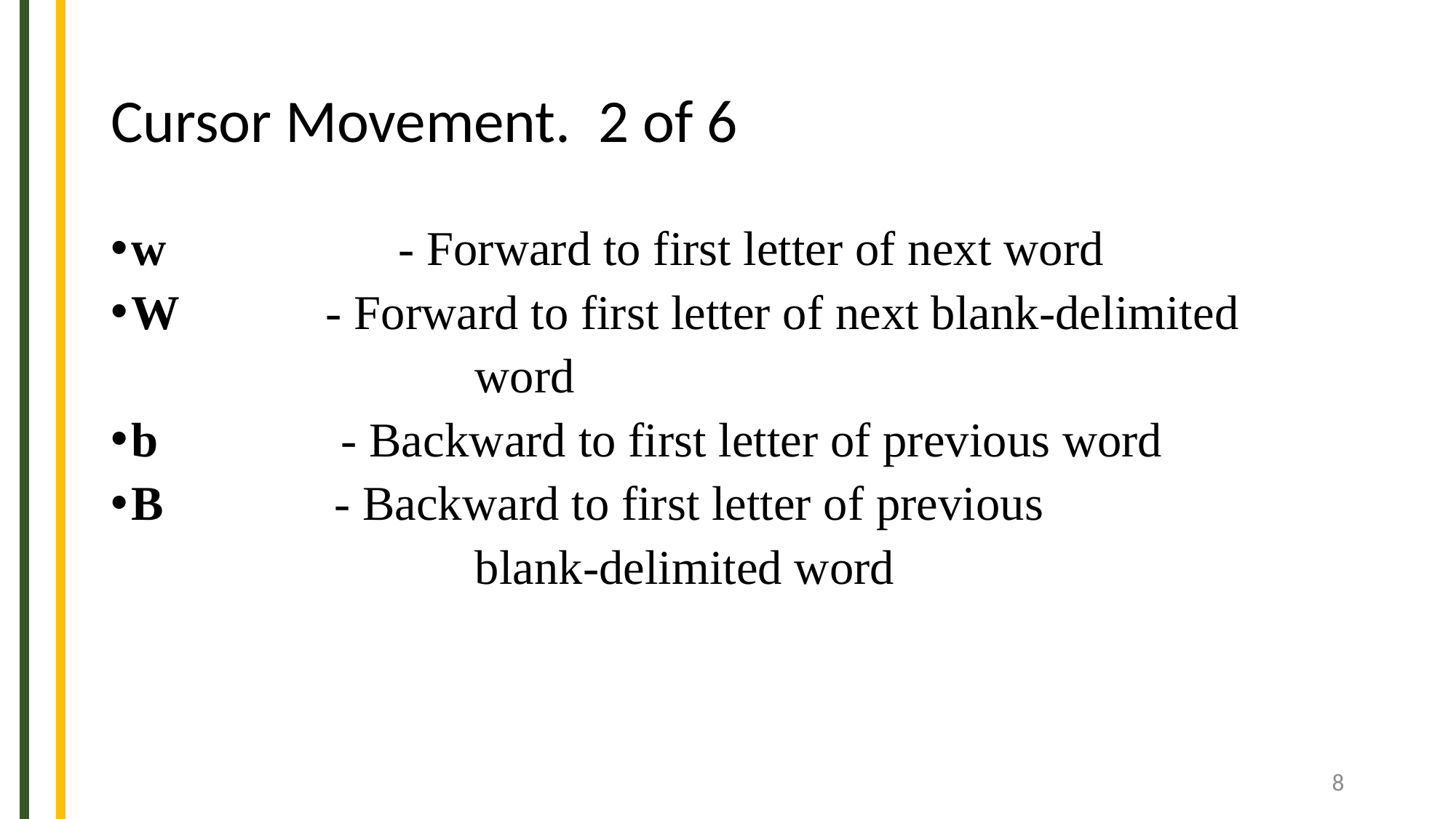

# Cursor Movement.  2 of 6
w		    - Forward to first letter of next word
W            - Forward to first letter of next blank-delimited
			   word
b               - Backward to first letter of previous word
B              - Backward to first letter of previous
			   blank-delimited word

8